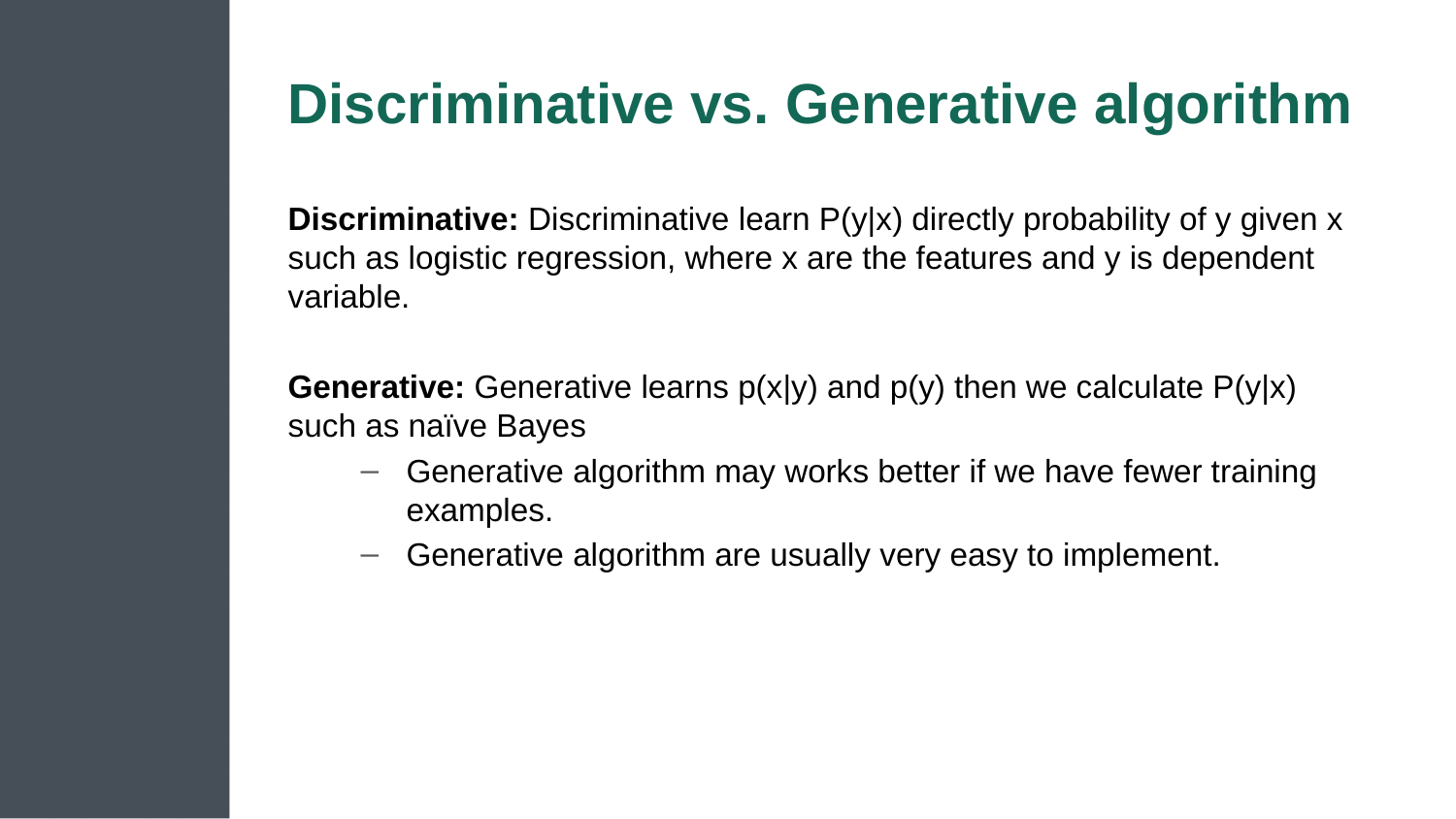

# Discriminative vs. Generative algorithm
Discriminative: Discriminative learn P(y|x) directly probability of y given x such as logistic regression, where x are the features and y is dependent variable.

Generative: Generative learns p(x|y) and p(y) then we calculate P(y|x) such as naïve Bayes
Generative algorithm may works better if we have fewer training examples.
Generative algorithm are usually very easy to implement.